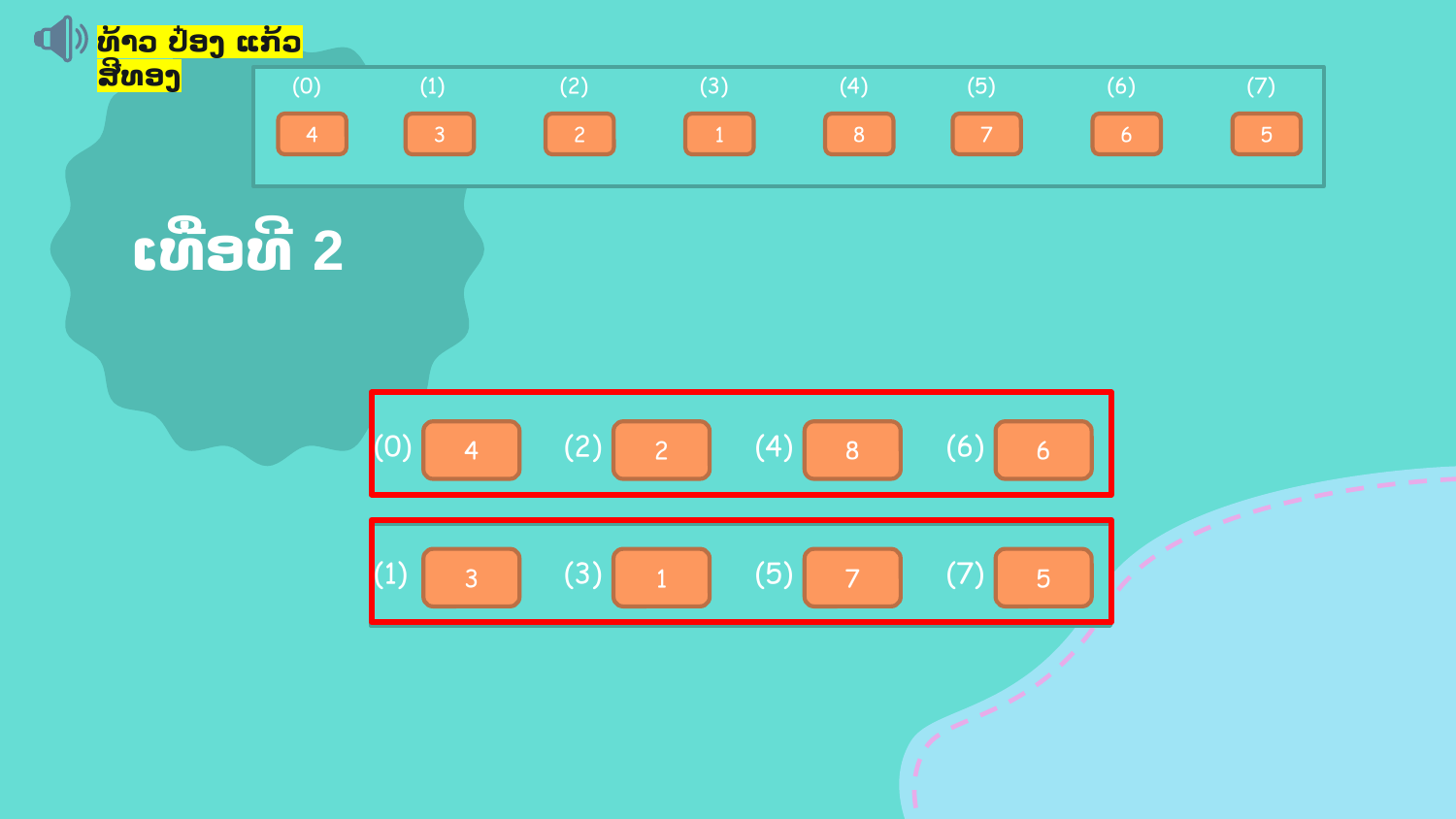

ທ້າວ ປ໋ອງ ແກ້ວສີທອງ

(4)
(5)
(6)
(7)
8
7
6
5
(0)
(1)
(2)
(3)
4
3
2
1
ເທື່ອທີ 2

(0)
(2)
(4)
(6)
4
2
8
6

(1)
(3)
(5)
(7)
3
1
7
5